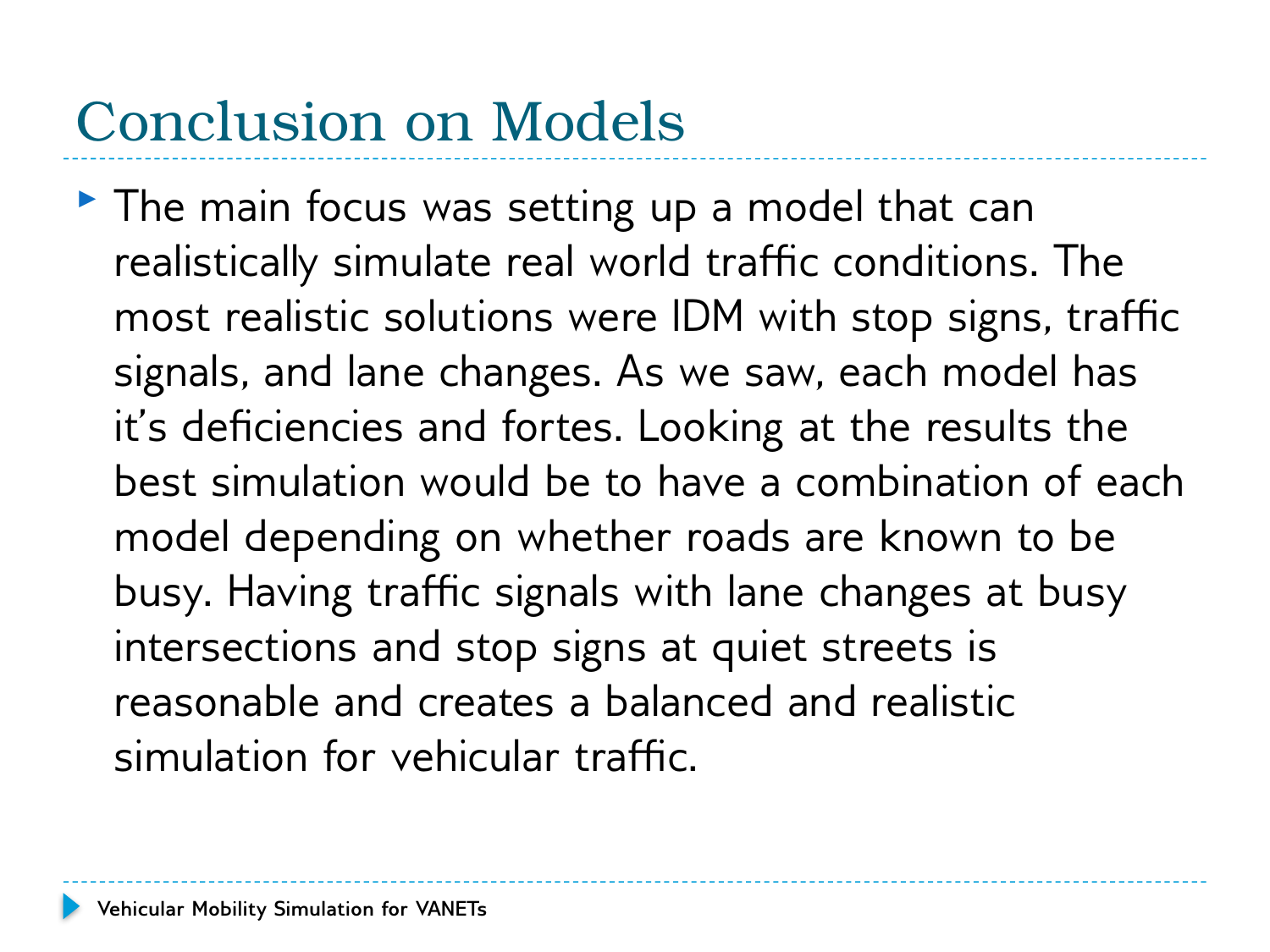

# Conclusion on Models
The main focus was setting up a model that can realistically simulate real world traffic conditions. The most realistic solutions were IDM with stop signs, traffic signals, and lane changes. As we saw, each model has it’s deficiencies and fortes. Looking at the results the best simulation would be to have a combination of each model depending on whether roads are known to be busy. Having traffic signals with lane changes at busy intersections and stop signs at quiet streets is reasonable and creates a balanced and realistic simulation for vehicular traffic.
Vehicular Mobility Simulation for VANETs